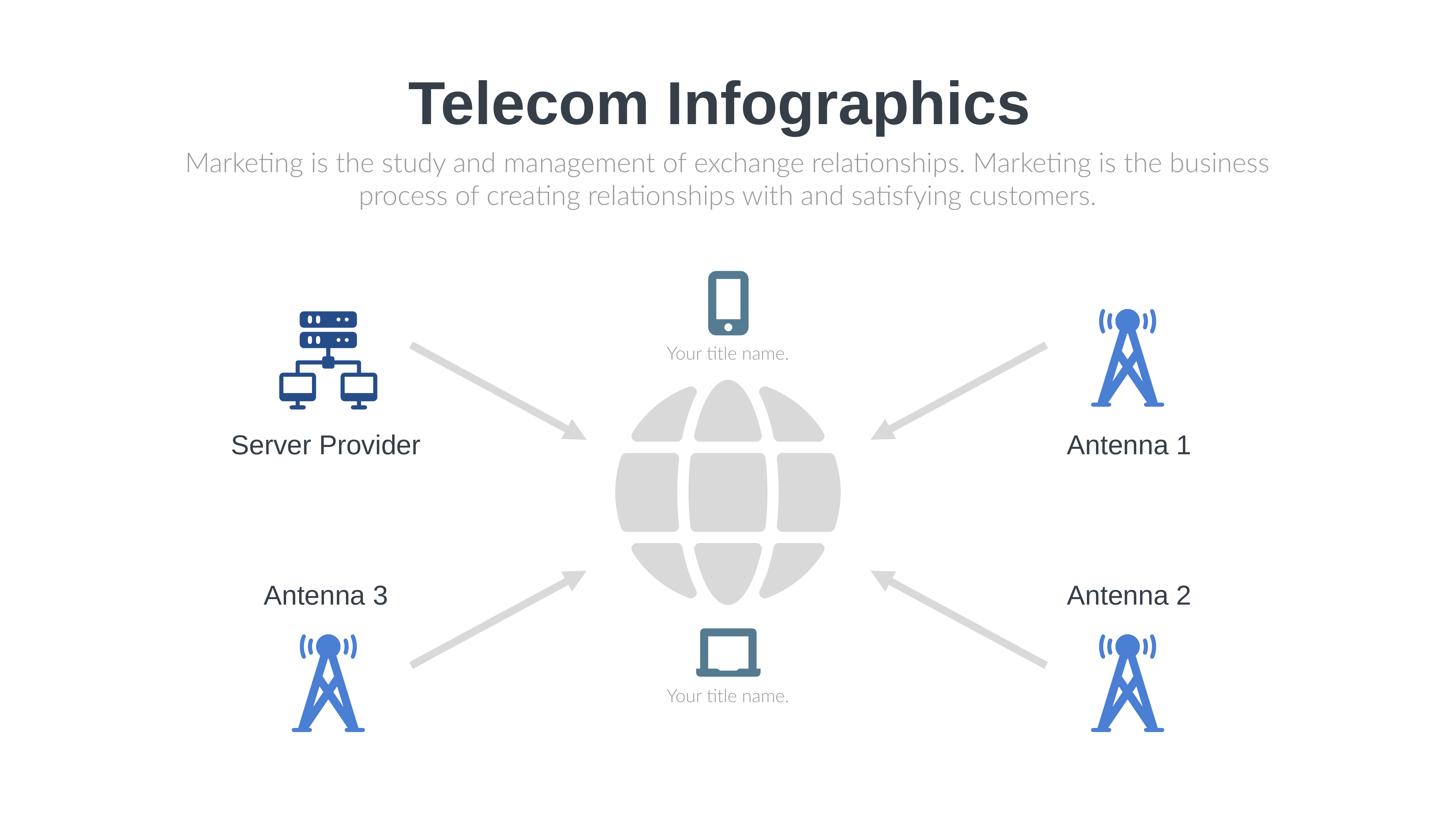

Telecom Infographics
Marketing is the study and management of exchange relationships. Marketing is the business process of creating relationships with and satisfying customers.

Your title name.

Server Provider
Antenna 1
Antenna 3
Antenna 2

Your title name.